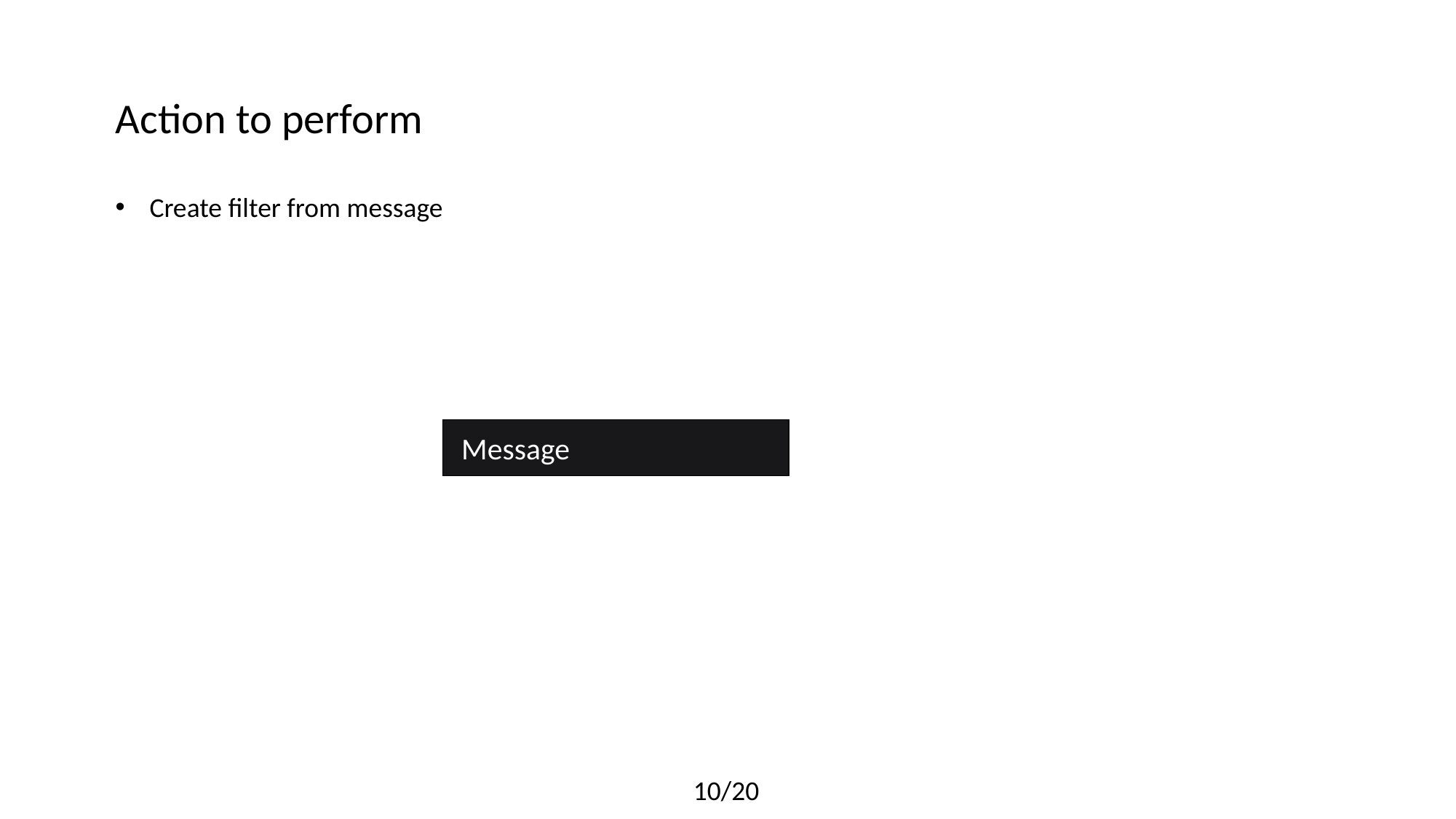

Action to perform

Create filter from message

Message
10/20